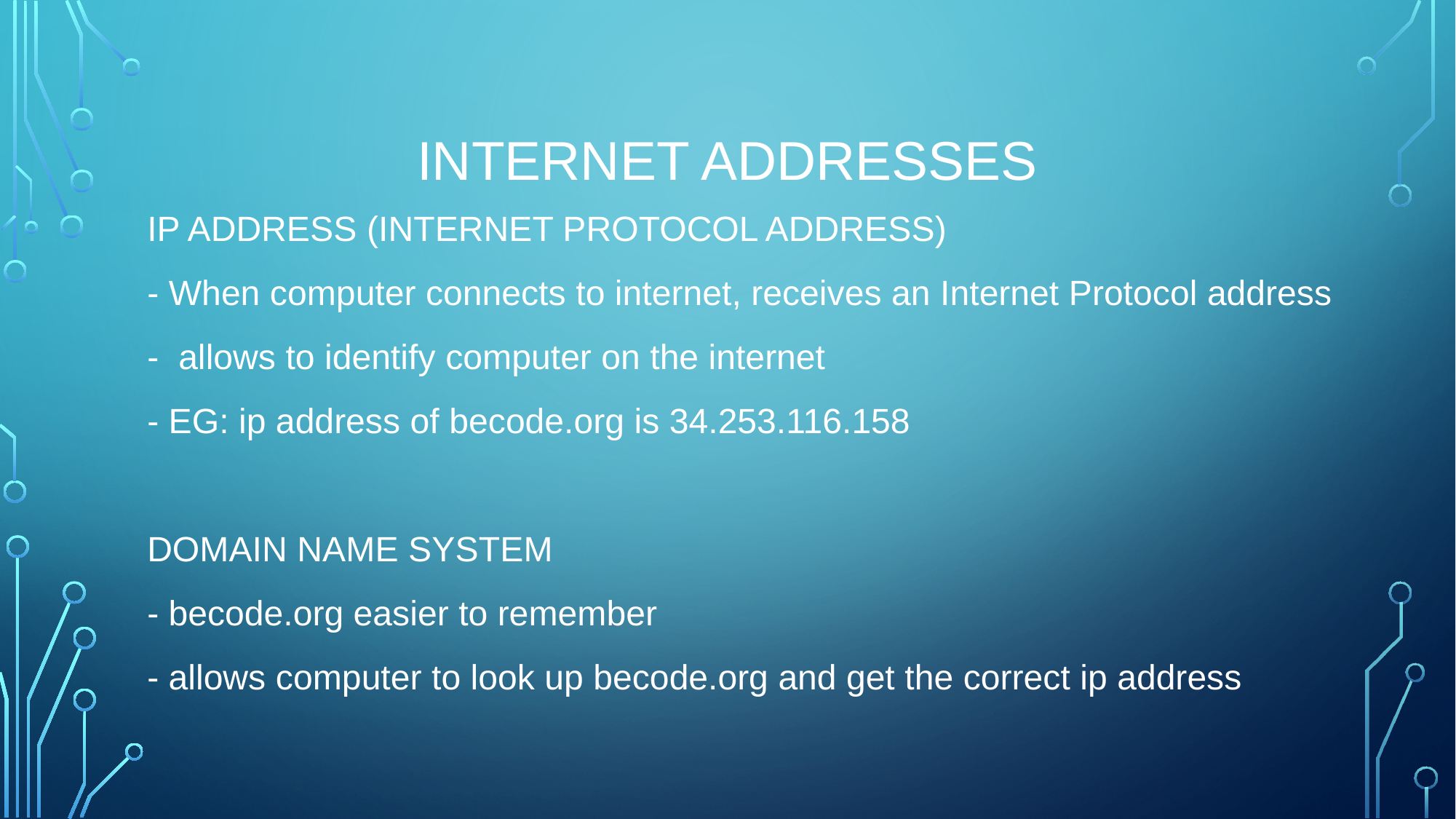

# INTERNET ADDRESSES
ip address (internet protocol address)
- When computer connects to internet, receives an Internet Protocol address
-  allows to identify computer on the internet
- EG: ip address of becode.org is 34.253.116.158

domain name system
- becode.org easier to remember
- allows computer to look up becode.org and get the correct ip address